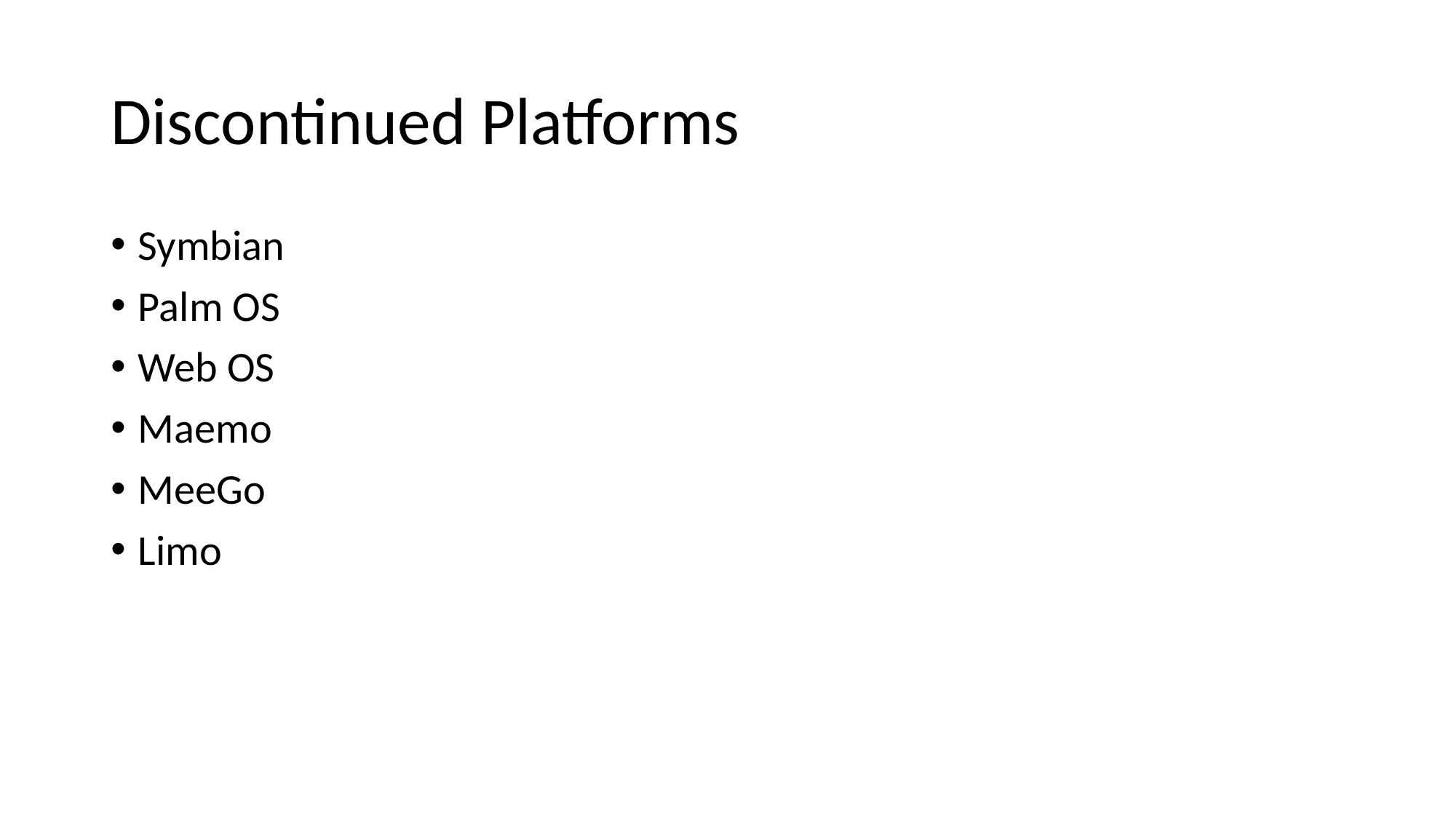

# Discontinued Platforms
Symbian
Palm OS
Web OS
Maemo
MeeGo
Limo